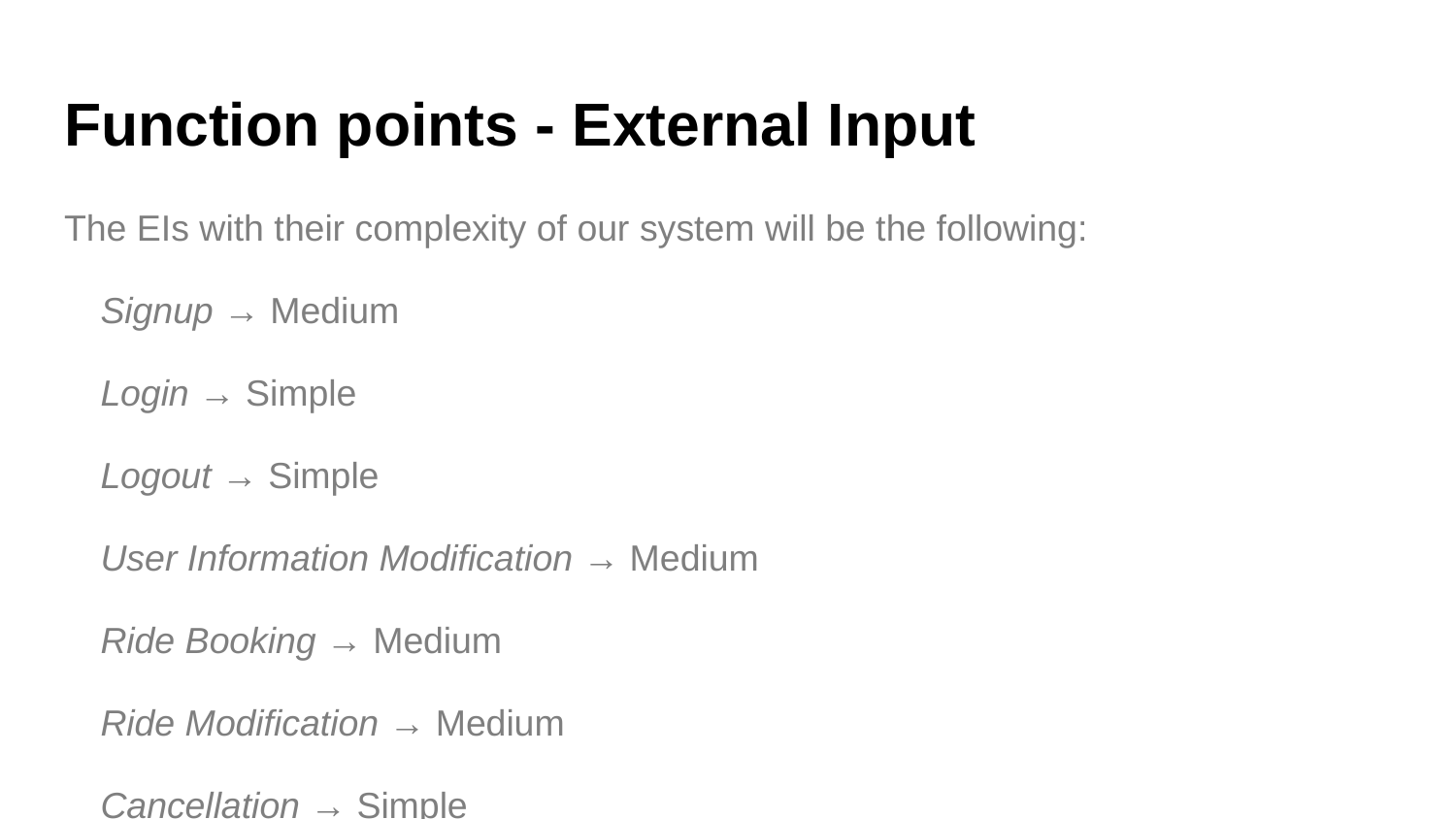

# Function points - External Input
The EIs with their complexity of our system will be the following:
Signup → Medium
Login → Simple
Logout → Simple
User Information Modification → Medium
Ride Booking → Medium
Ride Modification → Medium
Cancellation → Simple
Driver Status Modification → Simple